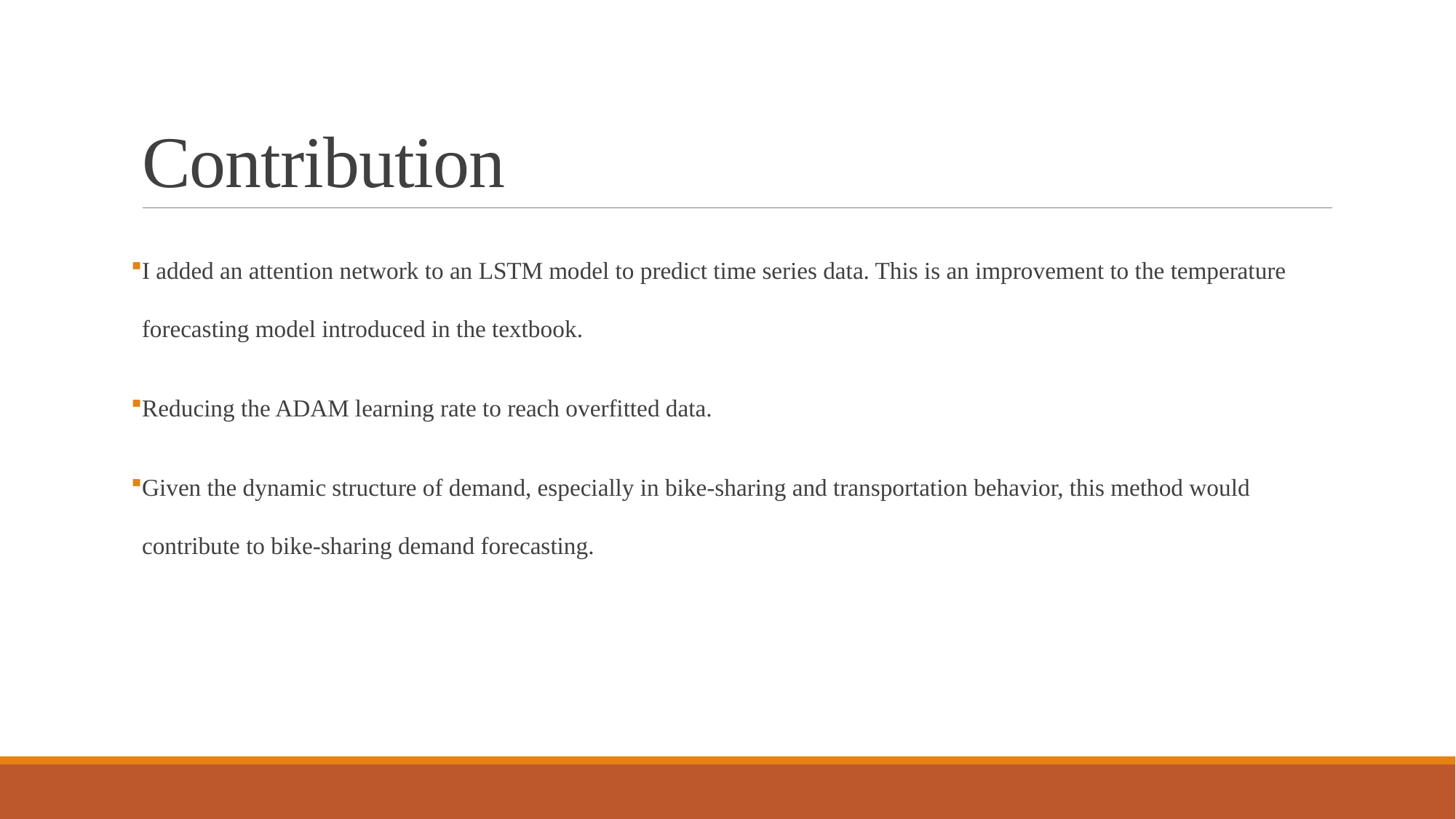

# Contribution
I added an attention network to an LSTM model to predict time series data. This is an improvement to the temperature forecasting model introduced in the textbook.
Reducing the ADAM learning rate to reach overfitted data.
Given the dynamic structure of demand, especially in bike-sharing and transportation behavior, this method would contribute to bike-sharing demand forecasting.